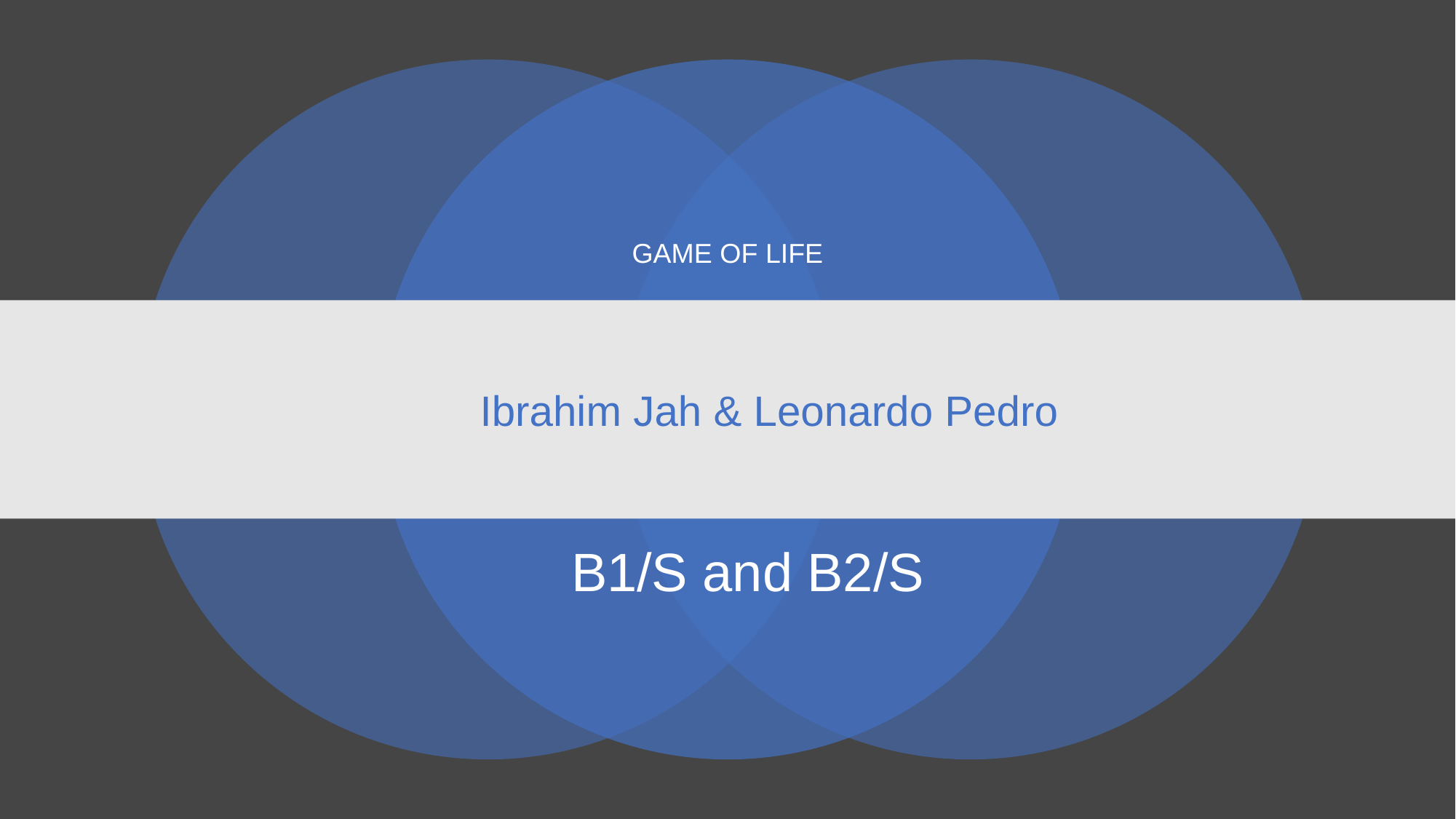

GAME OF LIFE

Ibrahim Jah & Leonardo Pedro
# B1/S and B2/S